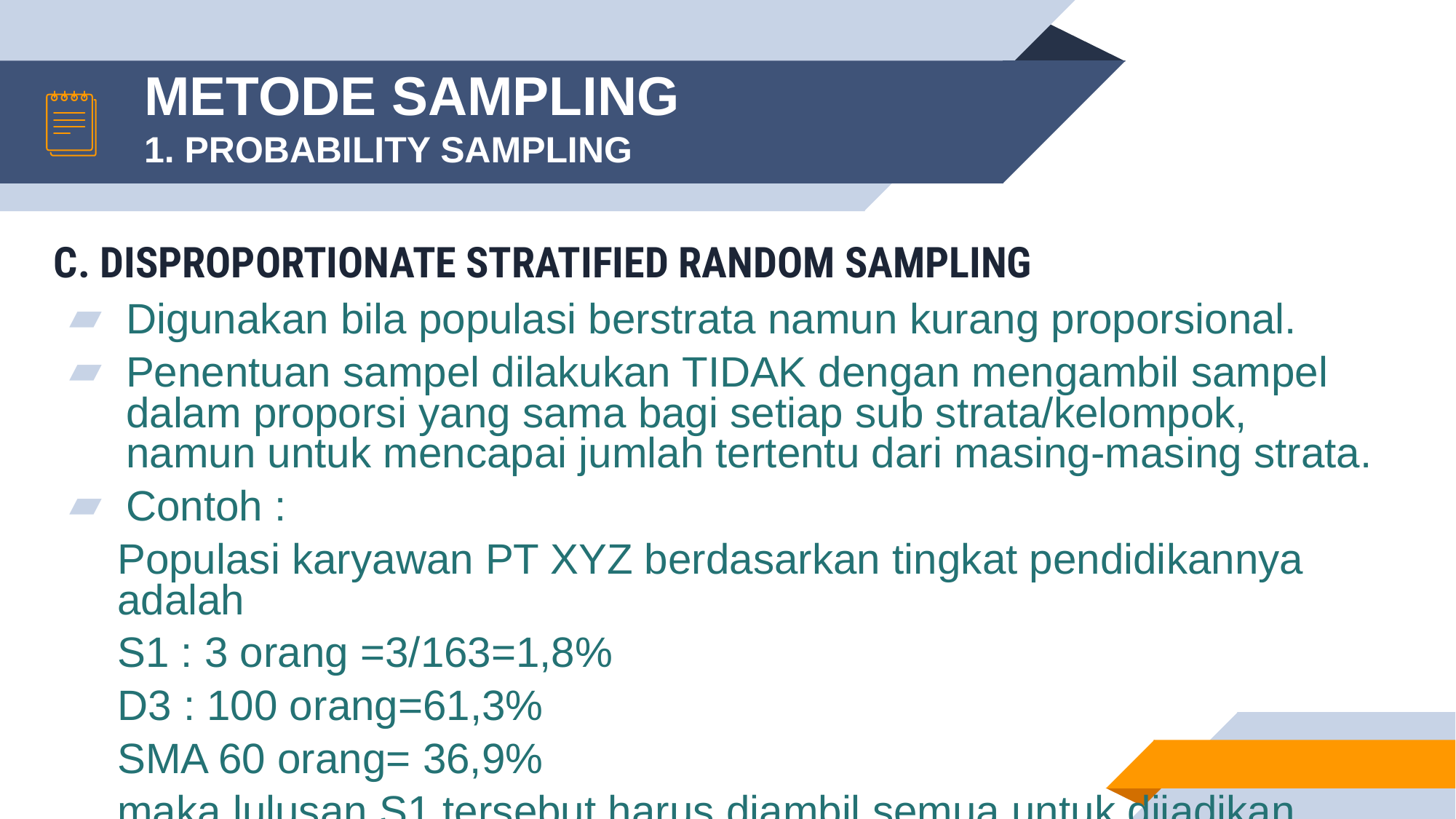

# METODE SAMPLING 1. PROBABILITY SAMPLING

C. DISPROPORTIONATE STRATIFIED RANDOM SAMPLING
Digunakan bila populasi berstrata namun kurang proporsional.
Penentuan sampel dilakukan TIDAK dengan mengambil sampel dalam proporsi yang sama bagi setiap sub strata/kelompok, namun untuk mencapai jumlah tertentu dari masing-masing strata.
Contoh :
Populasi karyawan PT XYZ berdasarkan tingkat pendidikannya adalah
S1 : 3 orang =3/163=1,8%
D3 : 100 orang=61,3%
SMA 60 orang= 36,9%
maka lulusan S1 tersebut harus diambil semua untuk dijadikan sampel.